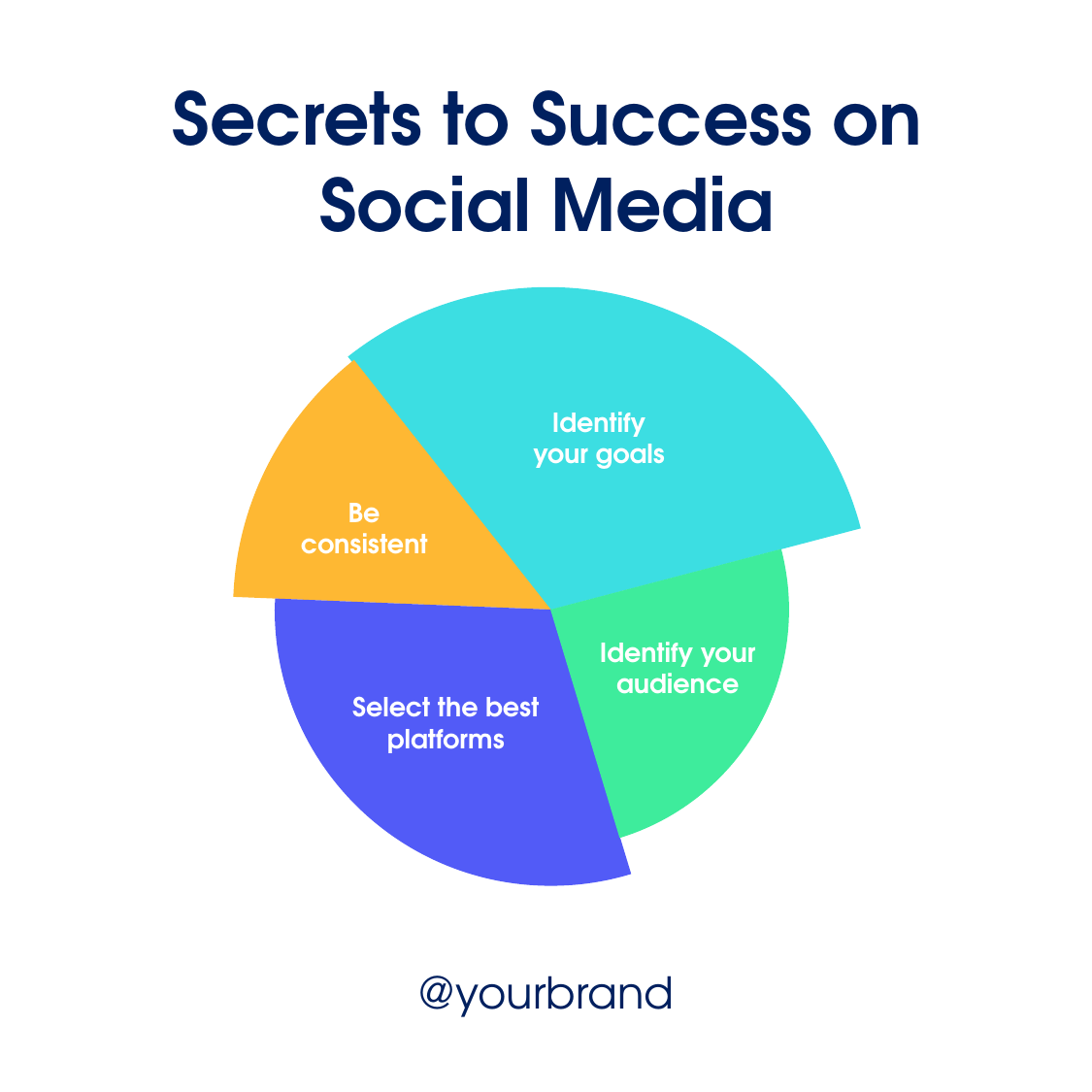

Secrets to Success on Social Media

Identify your goals
Be consistent

Identify your audience
Select the best platforms
@yourbrand